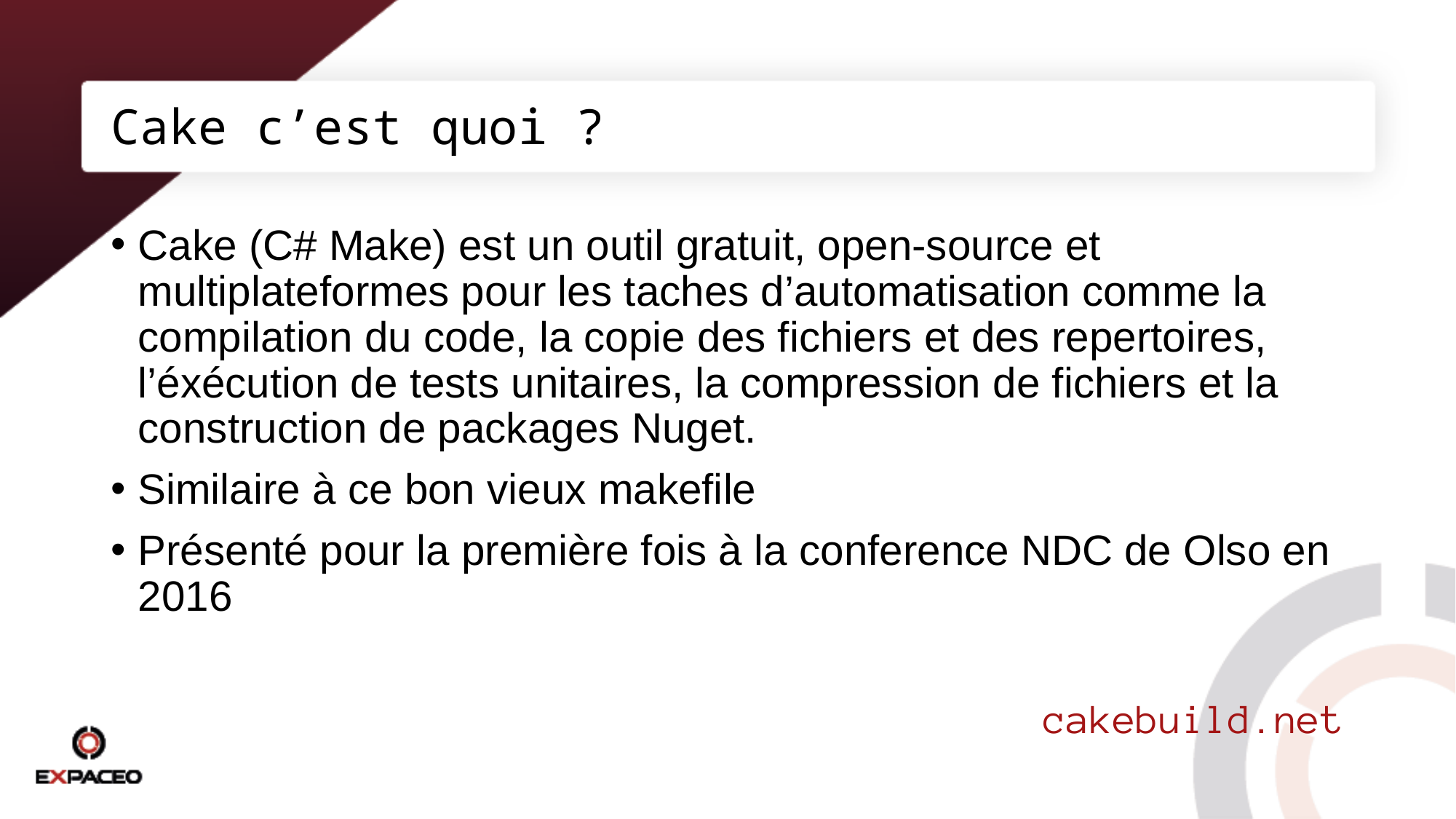

# Cake c’est quoi ?
Cake (C# Make) est un outil gratuit, open-source et multiplateformes pour les taches d’automatisation comme la compilation du code, la copie des fichiers et des repertoires, l’éxécution de tests unitaires, la compression de fichiers et la construction de packages Nuget.
Similaire à ce bon vieux makefile
Présenté pour la première fois à la conference NDC de Olso en 2016

cakebuild.net